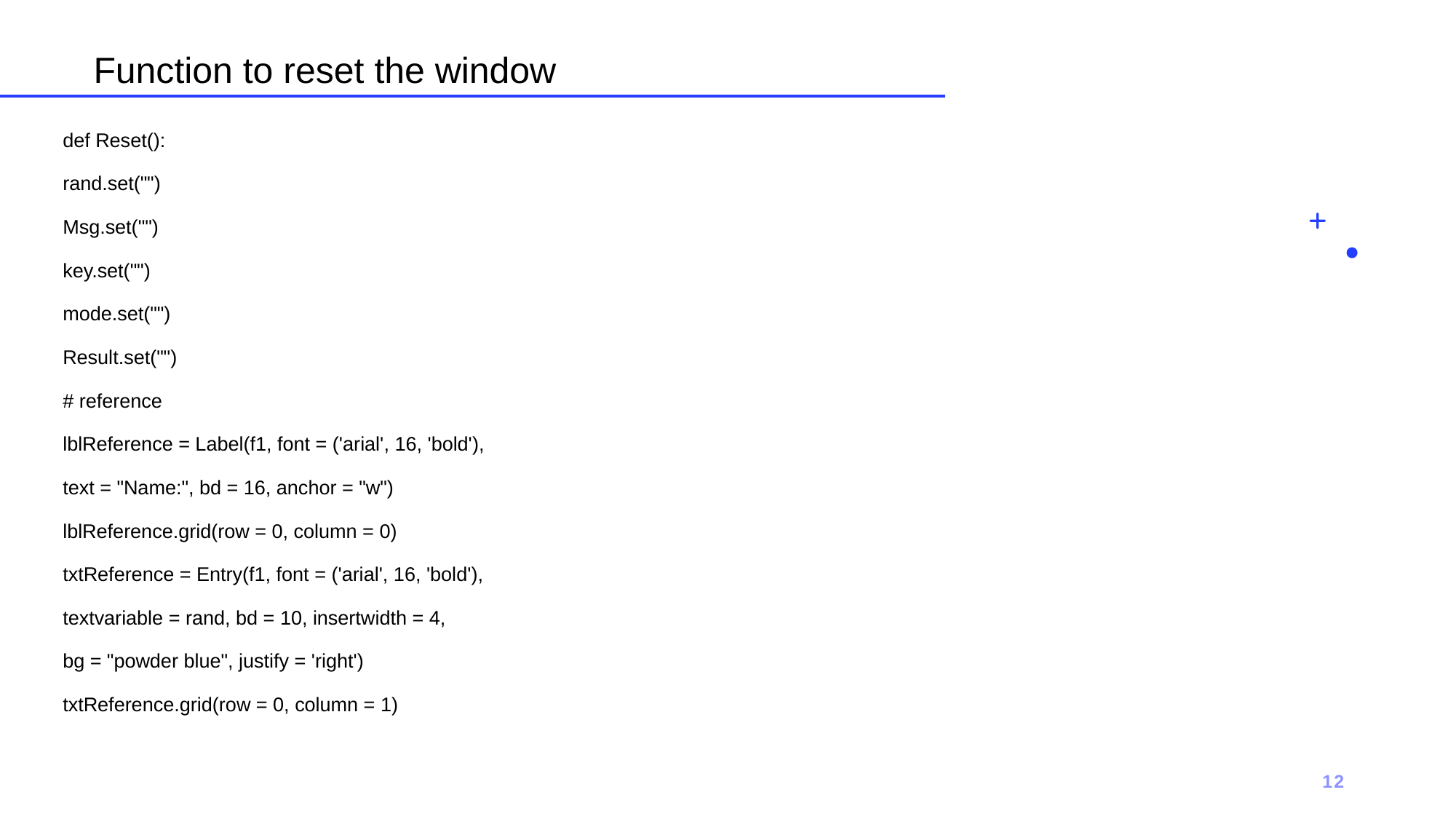

Function to reset the window

def Reset():
rand.set("")
Msg.set("")
key.set("")
mode.set("")
Result.set("")
# reference
lblReference = Label(f1, font = ('arial', 16, 'bold'),
text = "Name:", bd = 16, anchor = "w")
lblReference.grid(row = 0, column = 0)
txtReference = Entry(f1, font = ('arial', 16, 'bold'),
textvariable = rand, bd = 10, insertwidth = 4,
bg = "powder blue", justify = 'right')
txtReference.grid(row = 0, column = 1)
12